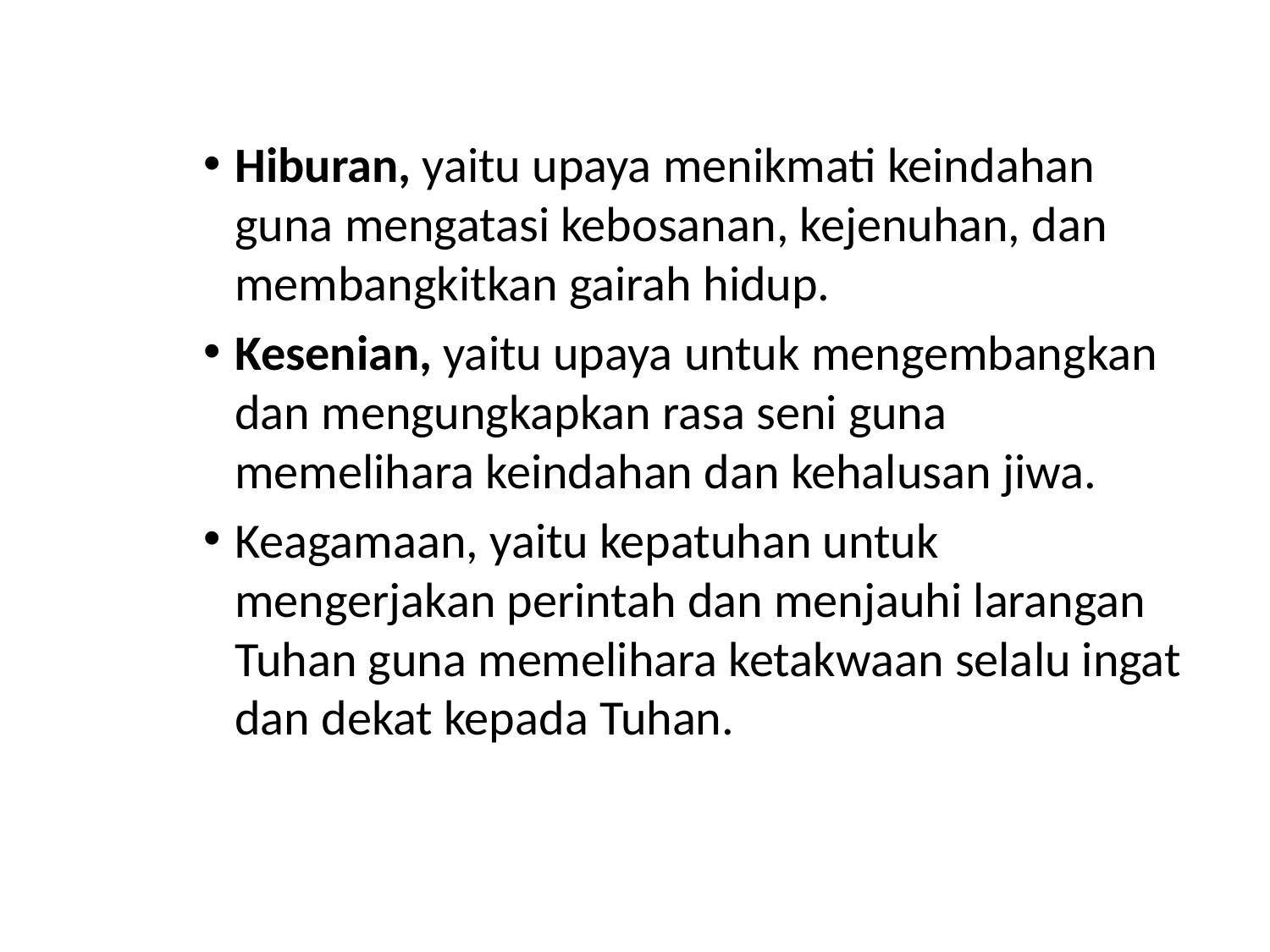

#
Hiburan, yaitu upaya menikmati keindahan guna mengatasi kebosanan, kejenuhan, dan membangkitkan gairah hidup.
Kesenian, yaitu upaya untuk mengembangkan dan mengungkapkan rasa seni guna memelihara keindahan dan kehalusan jiwa.
Keagamaan, yaitu kepatuhan untuk mengerjakan perintah dan menjauhi larangan Tuhan guna memelihara ketakwaan selalu ingat dan dekat kepada Tuhan.